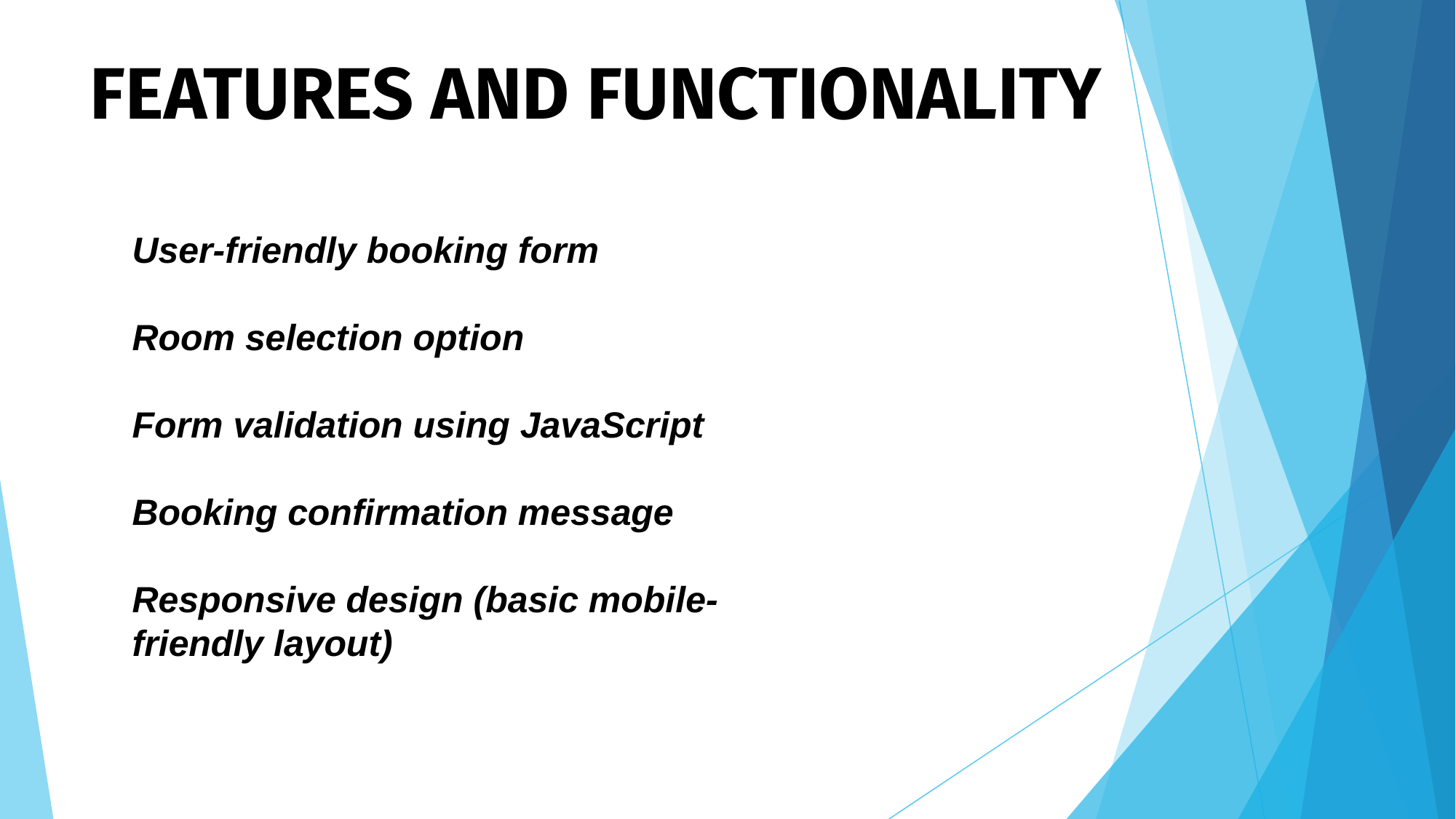

# FEATURES AND FUNCTIONALITY
User-friendly booking form

Room selection option

Form validation using JavaScript

Booking confirmation message

Responsive design (basic mobile-friendly layout)